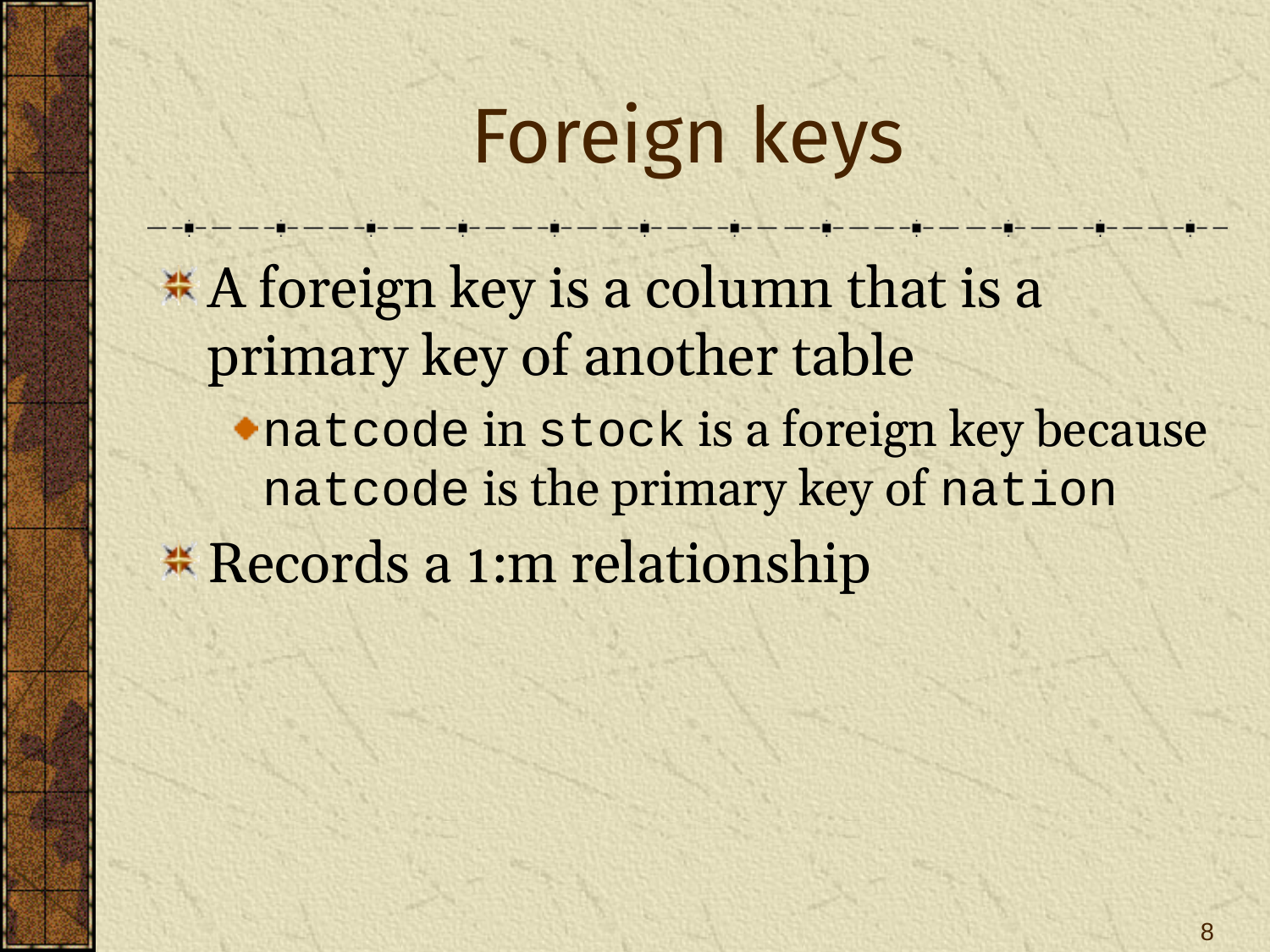

# Foreign keys
A foreign key is a column that is a primary key of another table
natcode in stock is a foreign key because natcode is the primary key of nation
Records a 1:m relationship
8